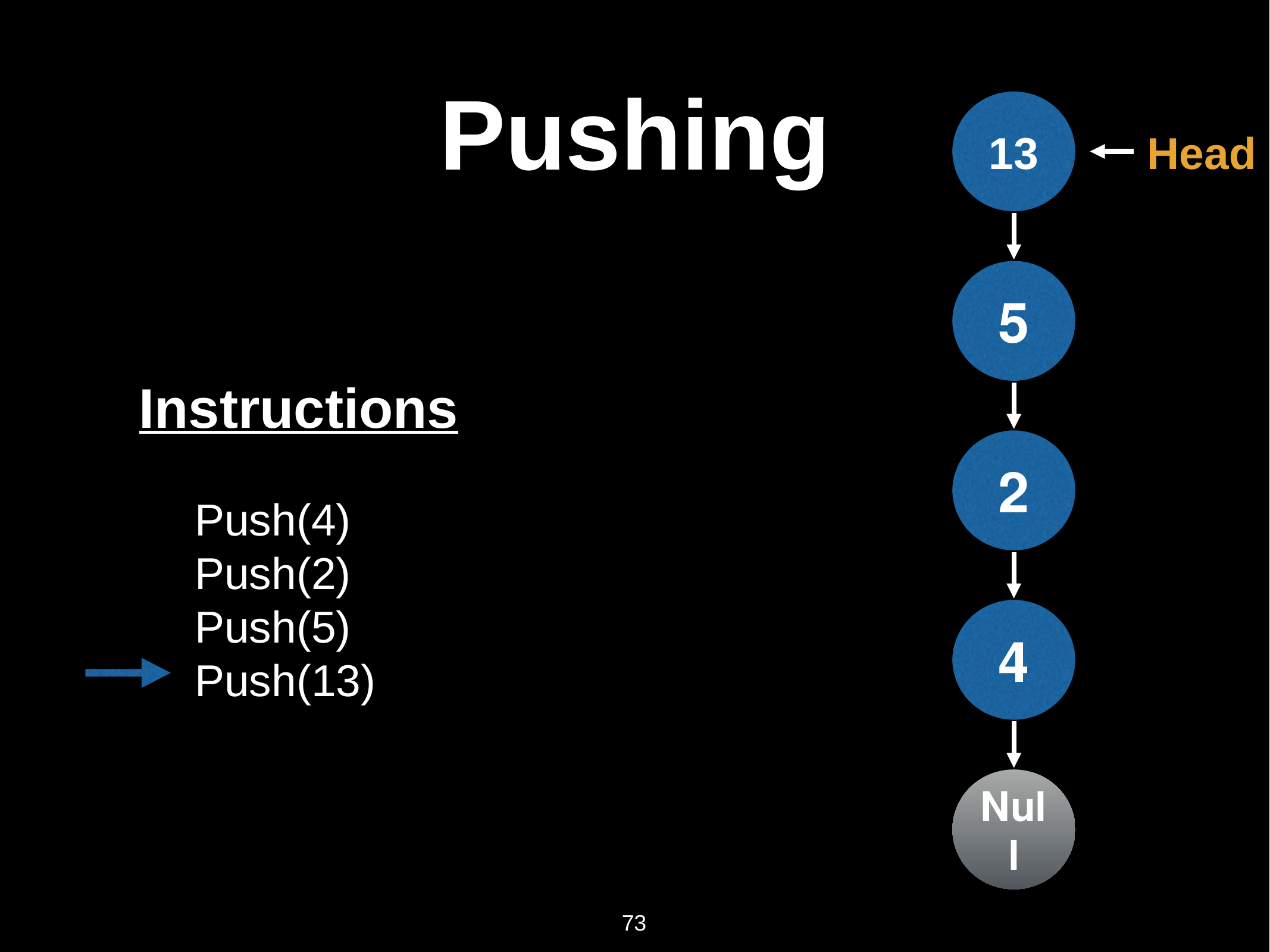

# Pushing

13
Head

5
Instructions

2
Push(4)
Push(2)
Push(5)
Push(13)

4

Null
73